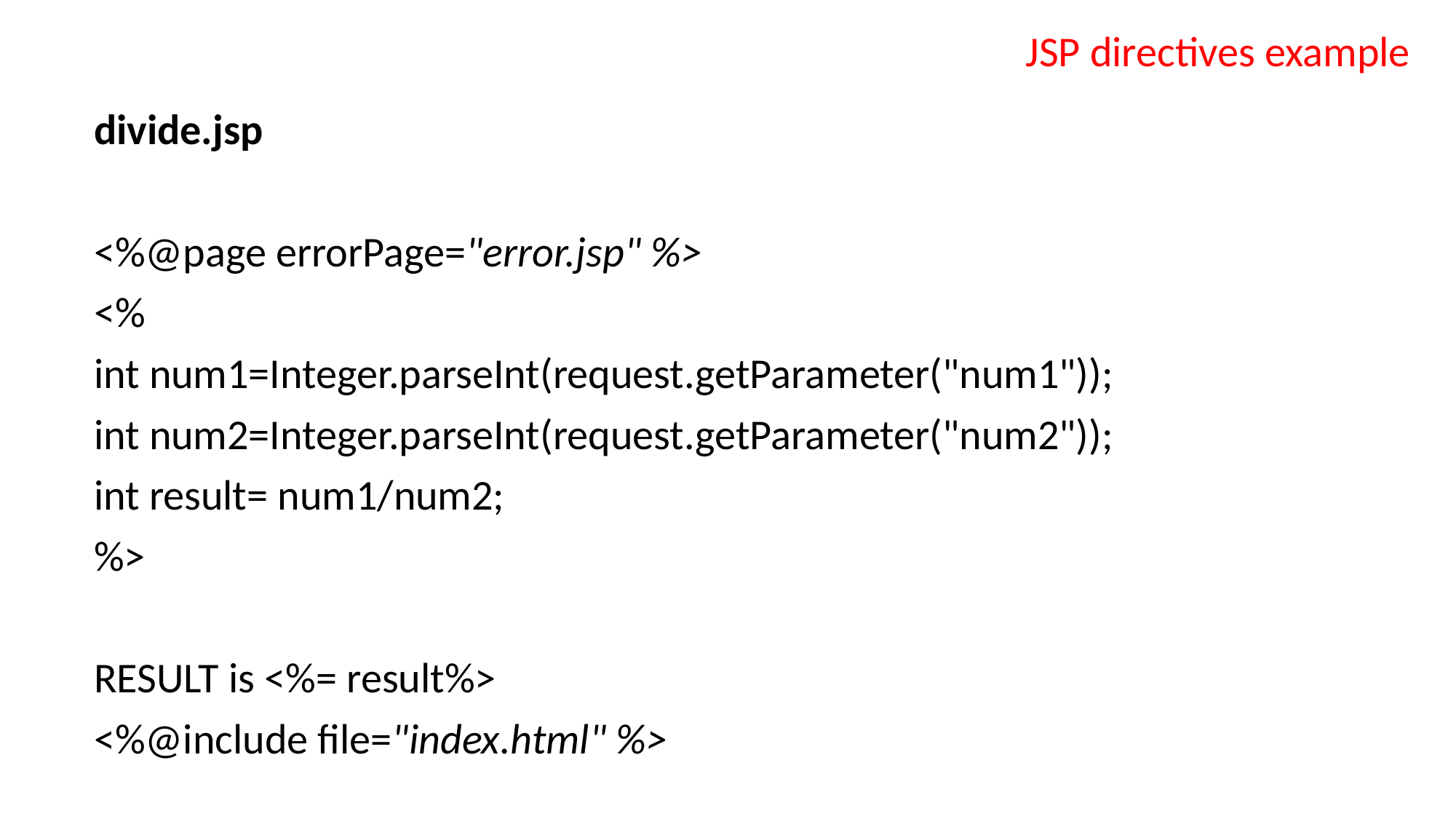

# JSP directives example
divide.jsp

<%@page errorPage="error.jsp" %>
<%
int num1=Integer.parseInt(request.getParameter("num1"));
int num2=Integer.parseInt(request.getParameter("num2"));
int result= num1/num2;
%>

RESULT is <%= result%>
<%@include file="index.html" %>